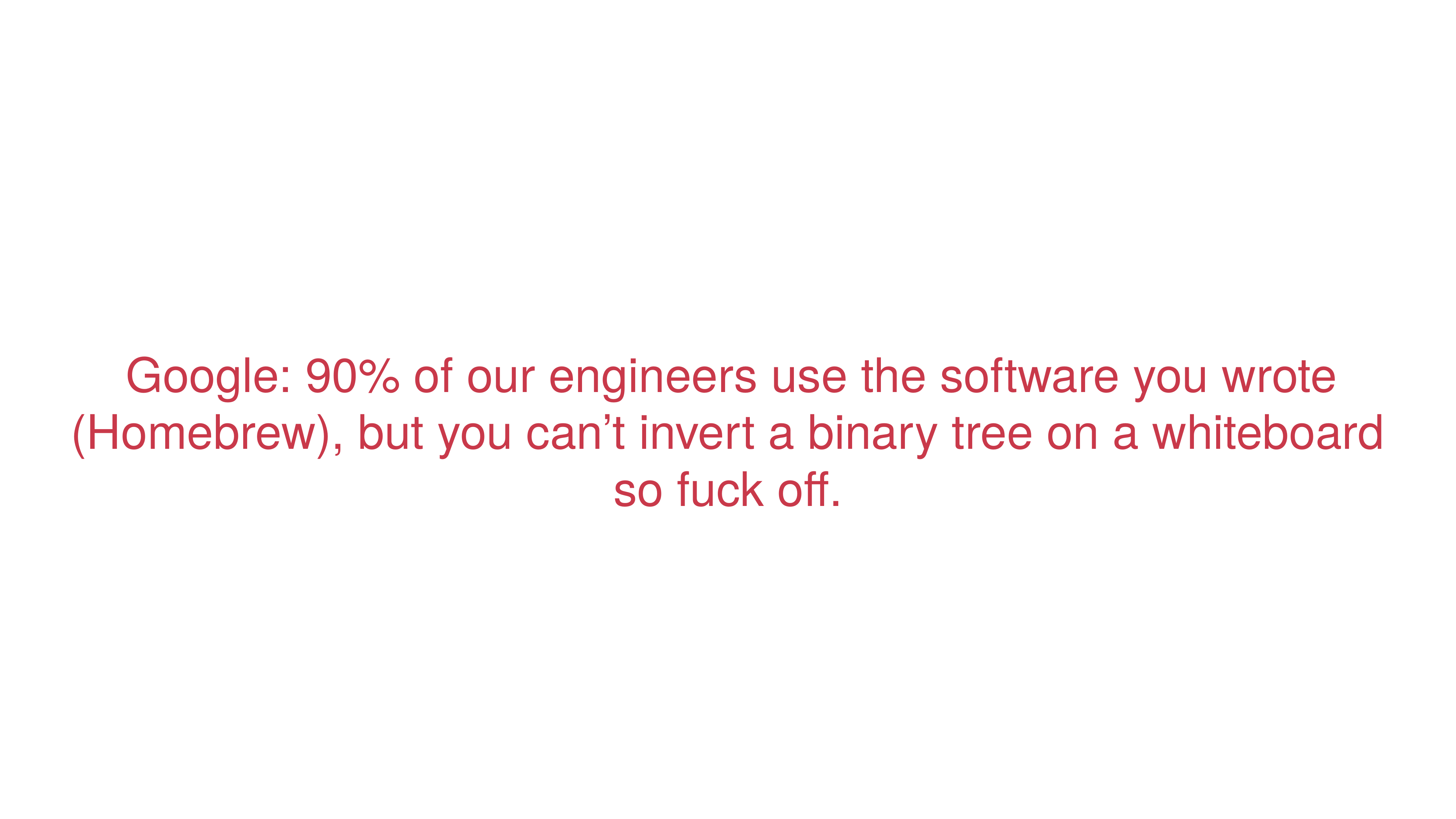

# Google: 90% of our engineers use the software you wrote (Homebrew), but you can’t invert a binary tree on a whiteboard so fuck off.